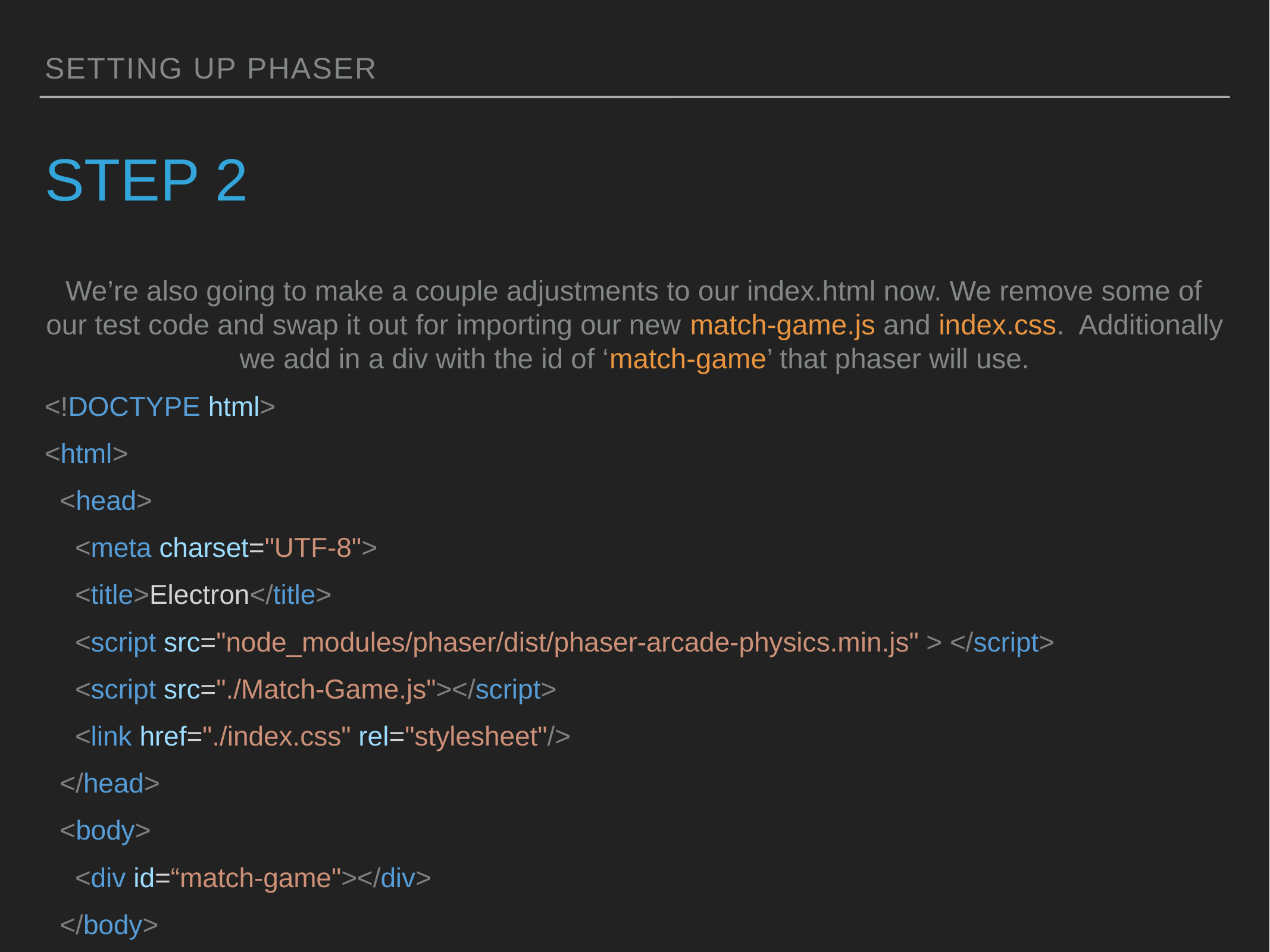

Setting Up Phaser
# Step 2
We’re also going to make a couple adjustments to our index.html now. We remove some of our test code and swap it out for importing our new match-game.js and index.css.  Additionally we add in a div with the id of ‘match-game’ that phaser will use.
<!DOCTYPE html>
<html>
  <head>
    <meta charset="UTF-8">
    <title>Electron</title>
    <script src="node_modules/phaser/dist/phaser-arcade-physics.min.js" > </script>
    <script src="./Match-Game.js"></script>
    <link href="./index.css" rel="stylesheet"/>
  </head>
  <body>
    <div id=“match-game"></div>
  </body>
</html>